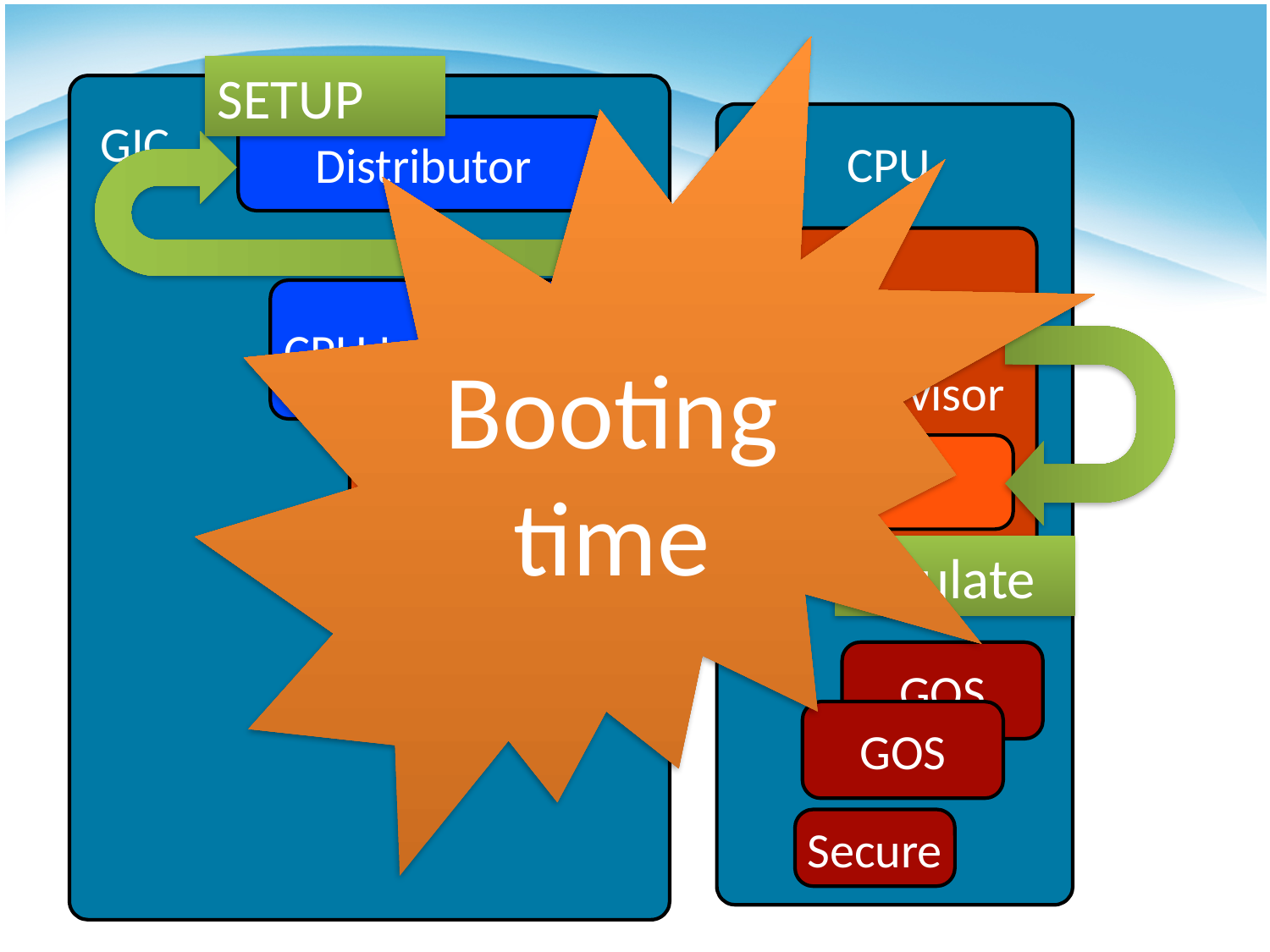

Booting time

SETUP

GIC
Distributor
CPU
Hypervisor
CPU Interface

Emulate
Virtual Distributor
Virtual CPU
Interface
GOS
GOS
Secure